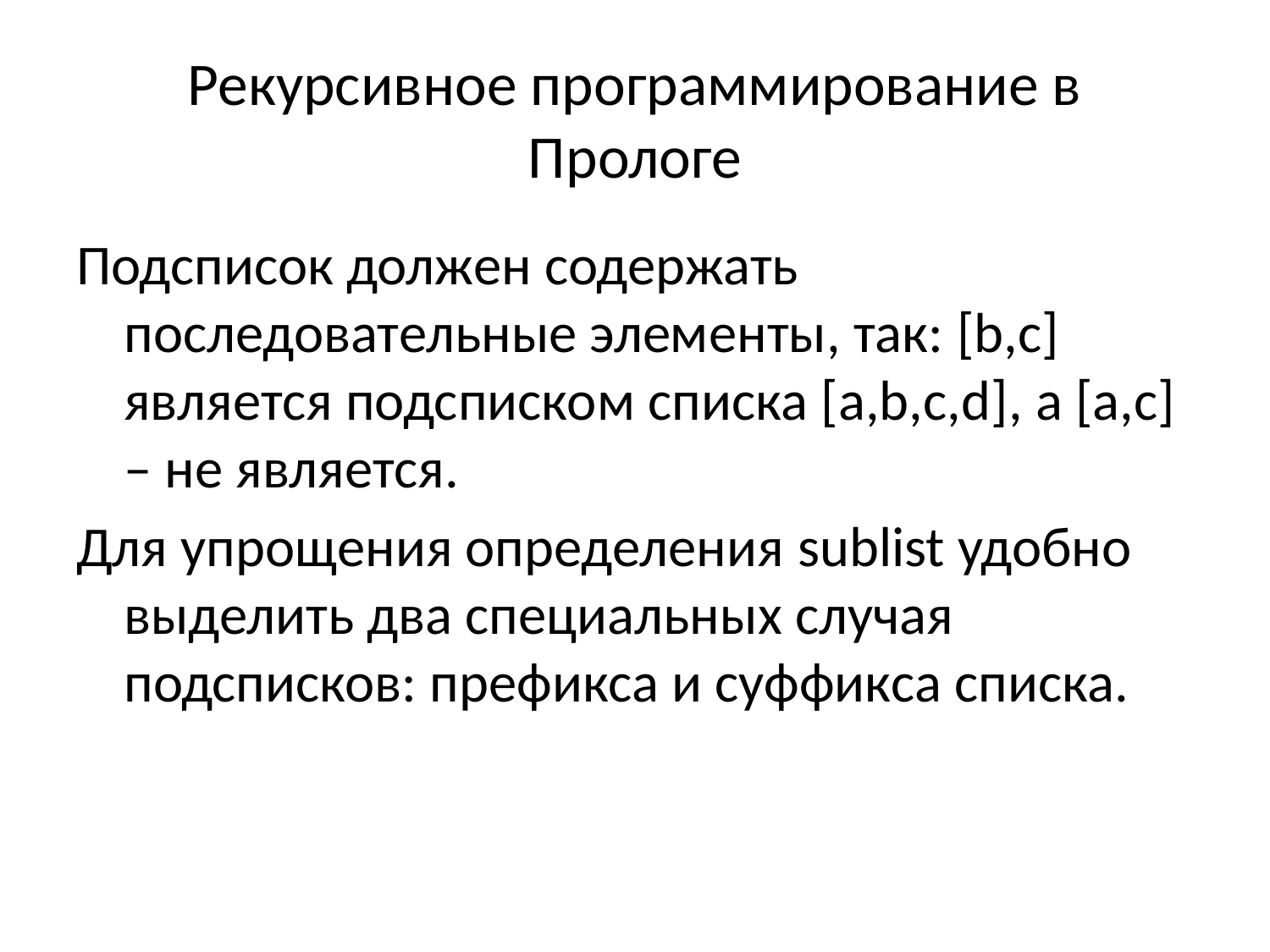

# Рекурсивное программирование в Прологе
Подсписок должен содержать последовательные элементы, так: [b,c] является подсписком списка [a,b,c,d], а [a,c] – не является.
Для упрощения определения sublist удобно выделить два специальных случая подсписков: префикса и суффикса списка.